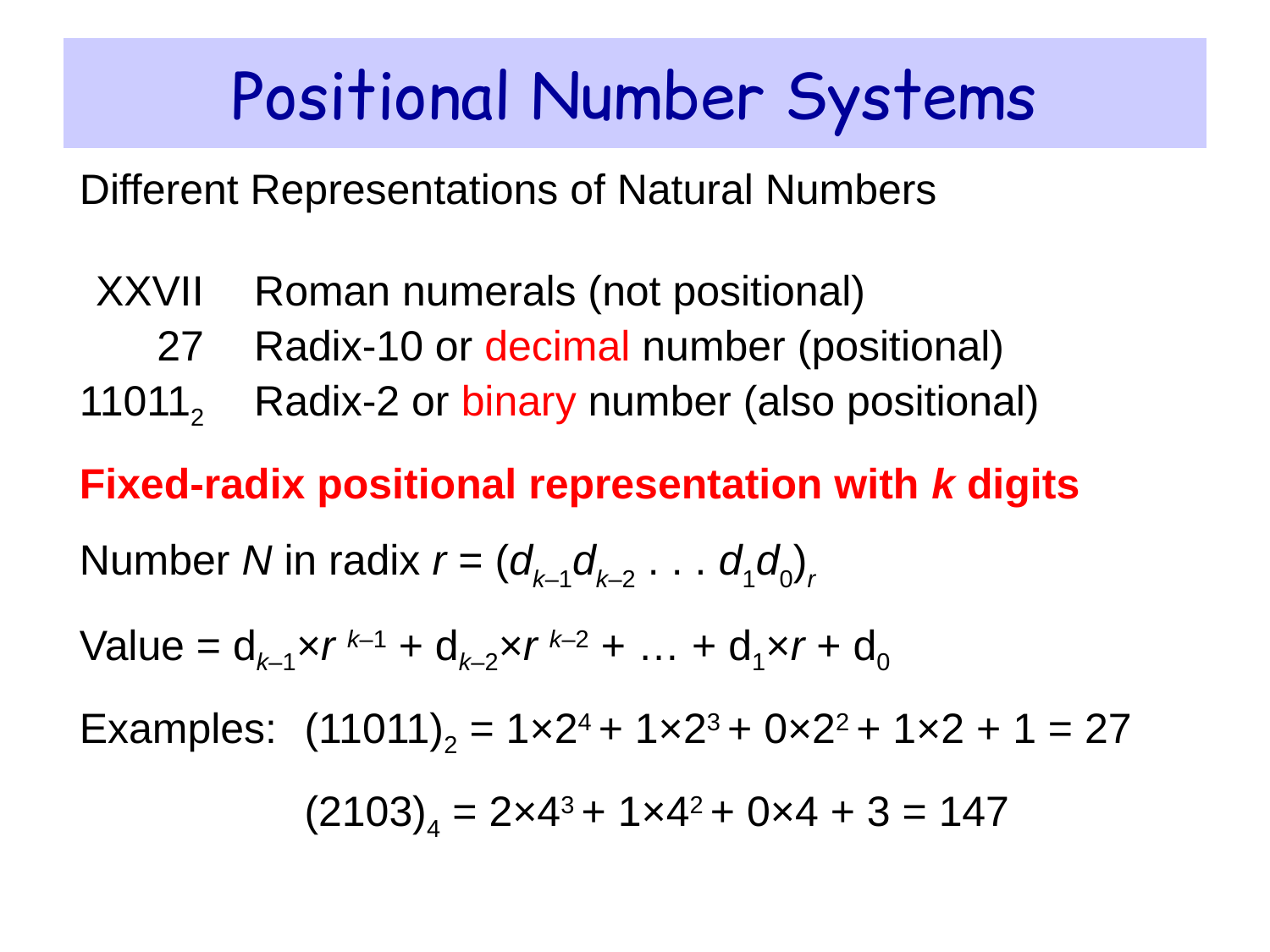

# Positional Number Systems
Different Representations of Natural Numbers

	XXVII	Roman numerals (not positional)
	27	Radix-10 or decimal number (positional)
	110112	Radix-2 or binary number (also positional)
Fixed-radix positional representation with k digits
Number N in radix r = (dk–1dk–2 . . . d1d0)r
	Value = dk–1×r k–1 + dk–2×r k–2 + … + d1×r + d0
Examples:	(11011)2 = 1×24 + 1×23 + 0×22 + 1×2 + 1 = 27
			(2103)4 = 2×43 + 1×42 + 0×4 + 3 = 147